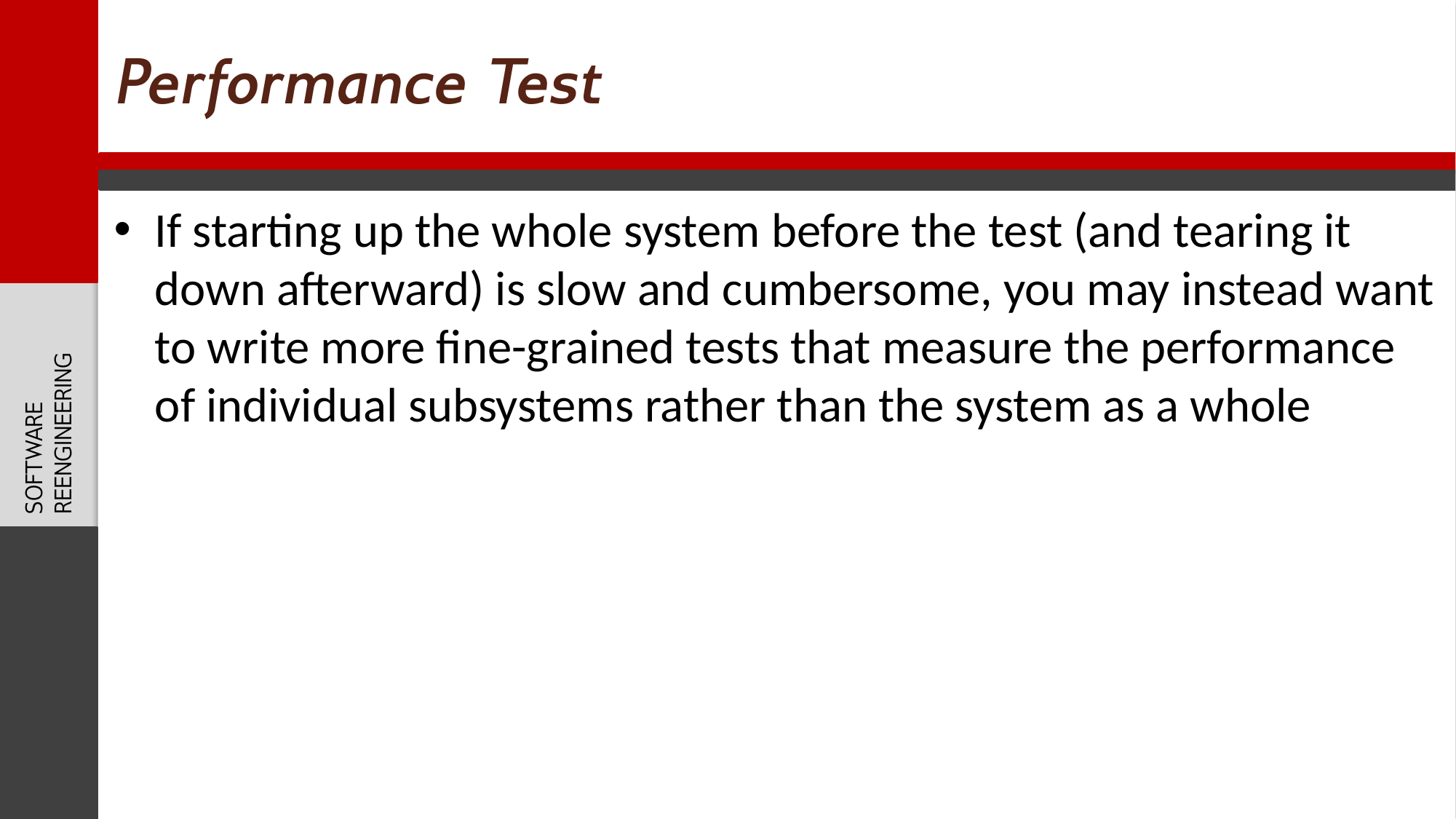

# Performance Test
If starting up the whole system before the test (and tearing it down afterward) is slow and cumbersome, you may instead want to write more fine-grained tests that measure the performance of individual subsystems rather than the system as a whole